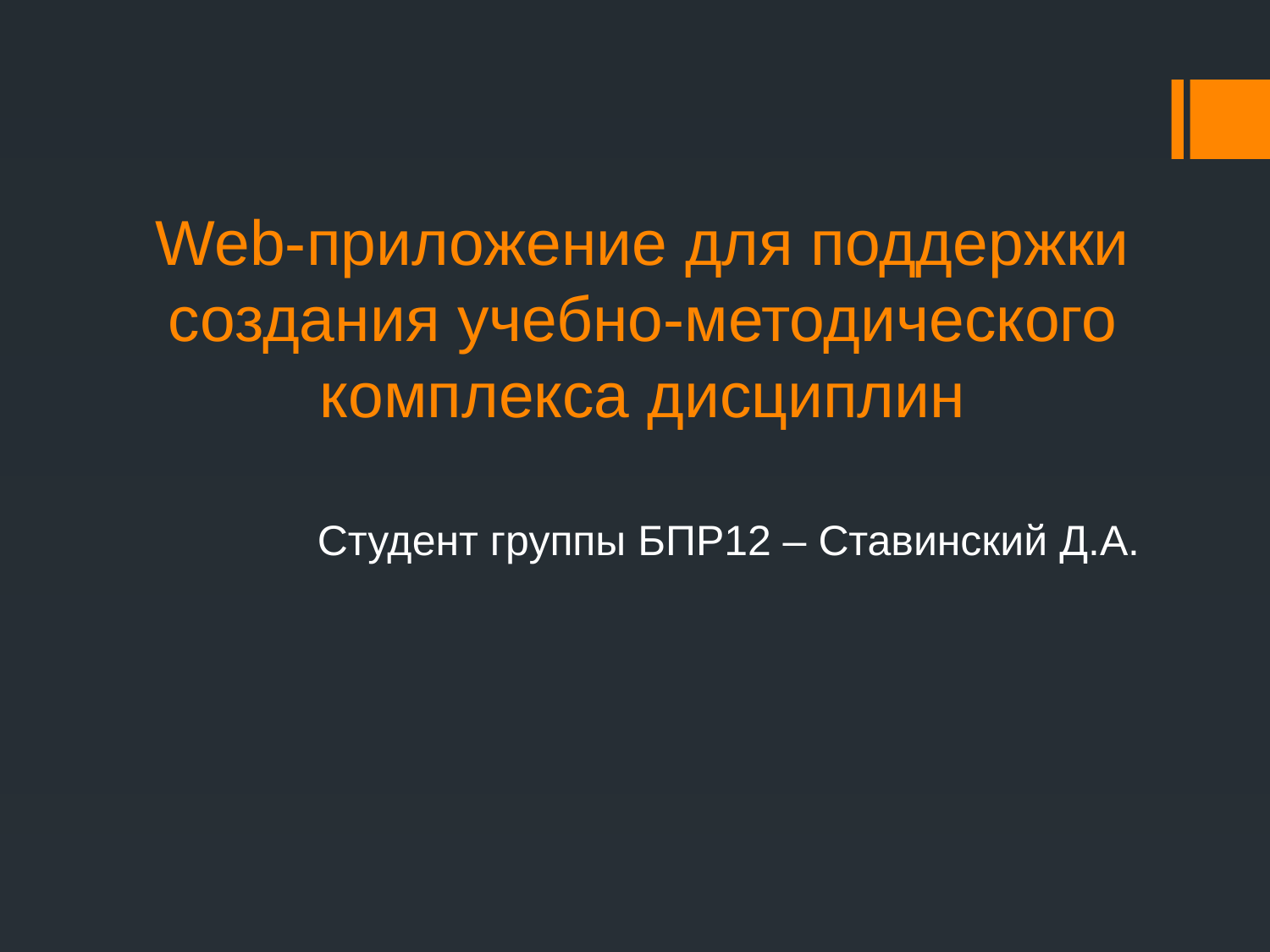

# Web-приложение для поддержки создания учебно-методического комплекса дисциплин

Студент группы БПР12 – Ставинский Д.А.